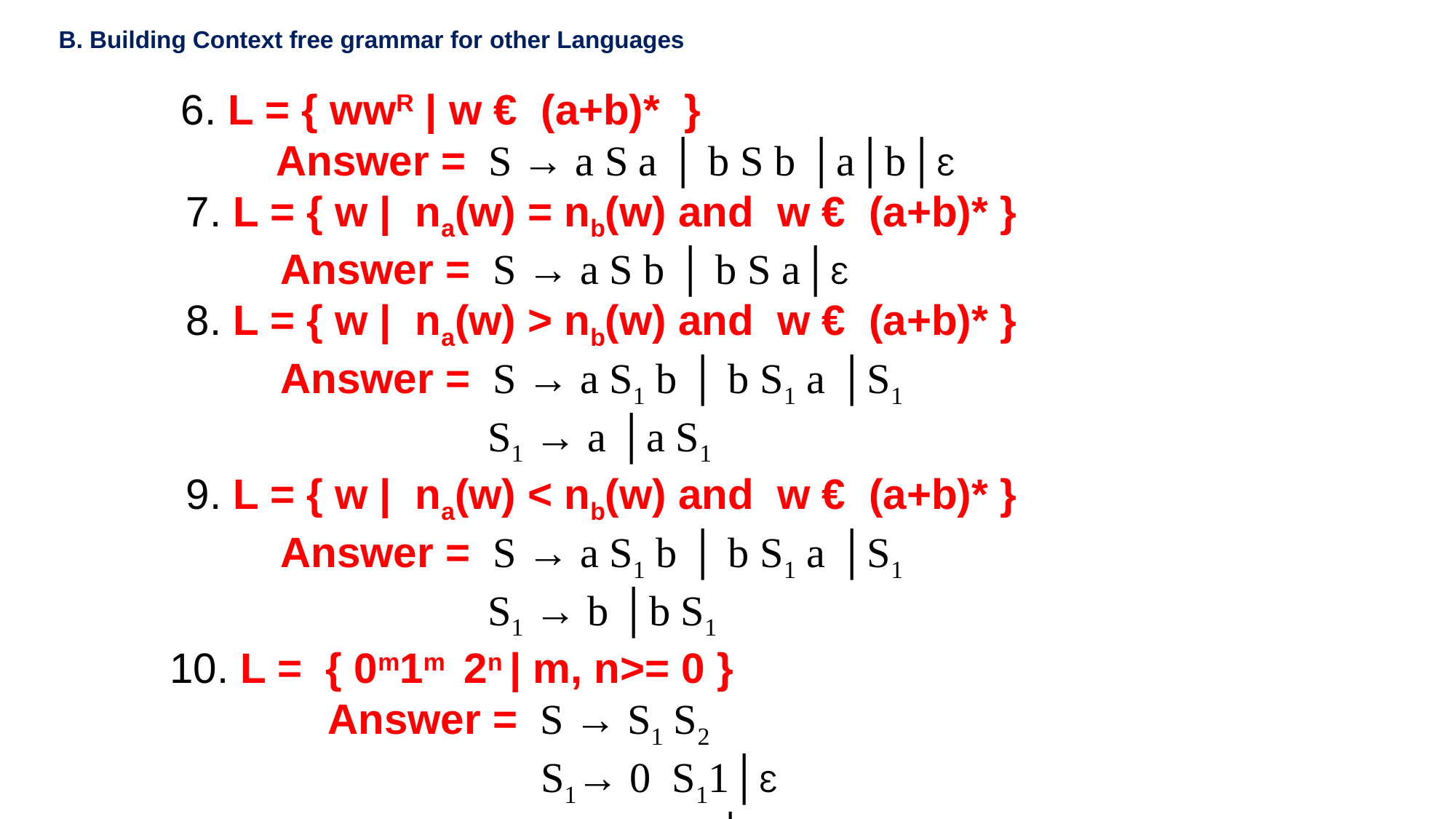

# B. Building Context free grammar for other Languages
         6. L = { wwR | w €  (a+b)*  }
          Answer =  S → a S a │ b S b │a│b│Ԑ
       7. L = { w |  na(w) = nb(w) and  w €  (a+b)* }
               Answer =  S → a S b │ b S a│Ԑ
       8. L = { w |  na(w) > nb(w) and  w €  (a+b)* }
               Answer =  S → a S1 b │ b S1 a │S1
                            S1 → a │a S1
       9. L = { w |  na(w) < nb(w) and  w €  (a+b)* }
               Answer =  S → a S1 b │ b S1 a │S1
                            S1 → b │b S1
 10. L =  { 0m1m  2n | m, n>= 0 }
                   Answer =  S → S1 S2
                                     S1→ 0  S11│Ԑ
                                         S2 → 2 S2 │Ԑ